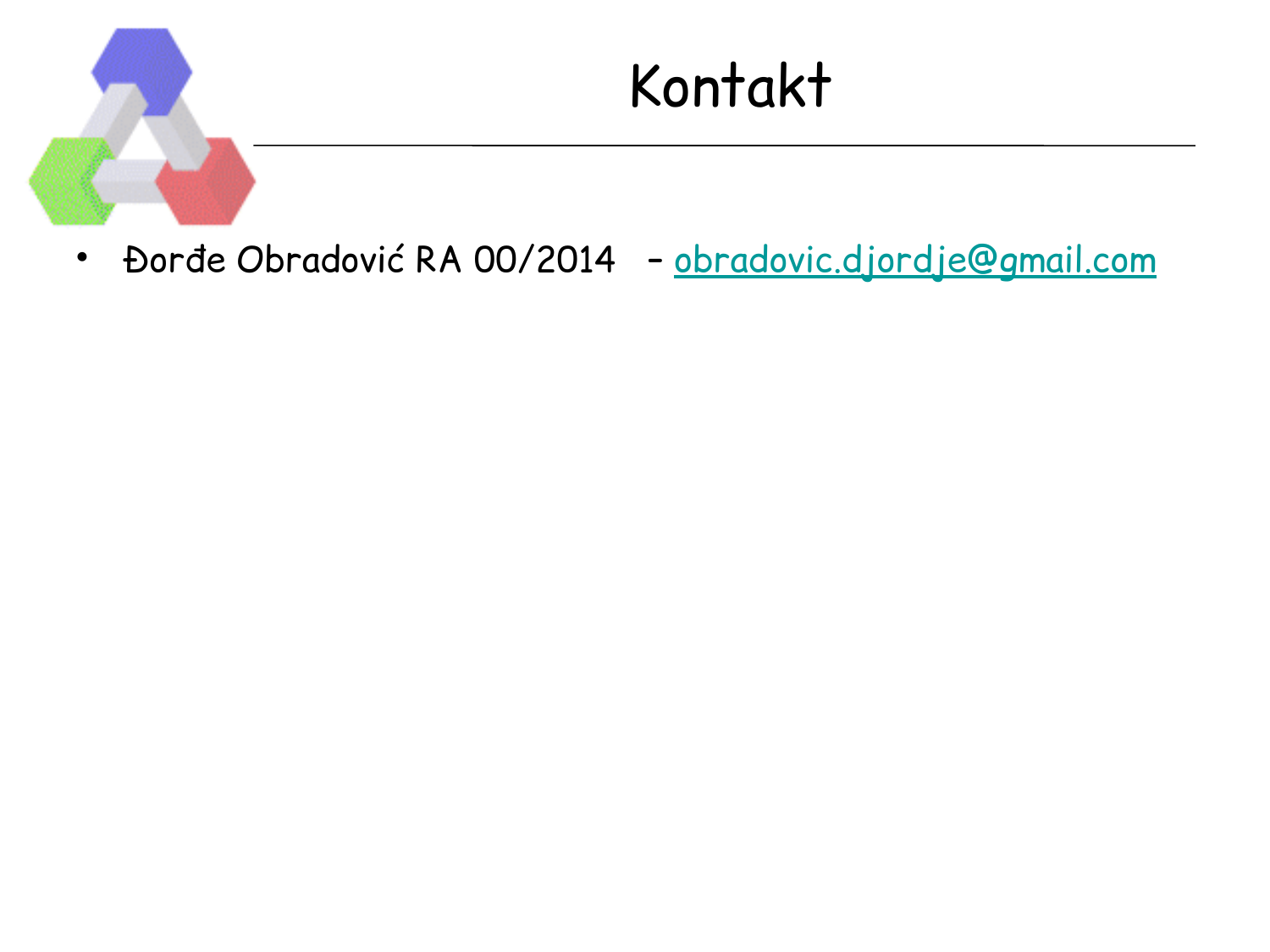

# Kontakt

Đorđe Obradović RA 00/2014   – obradovic.djordje@gmail.com